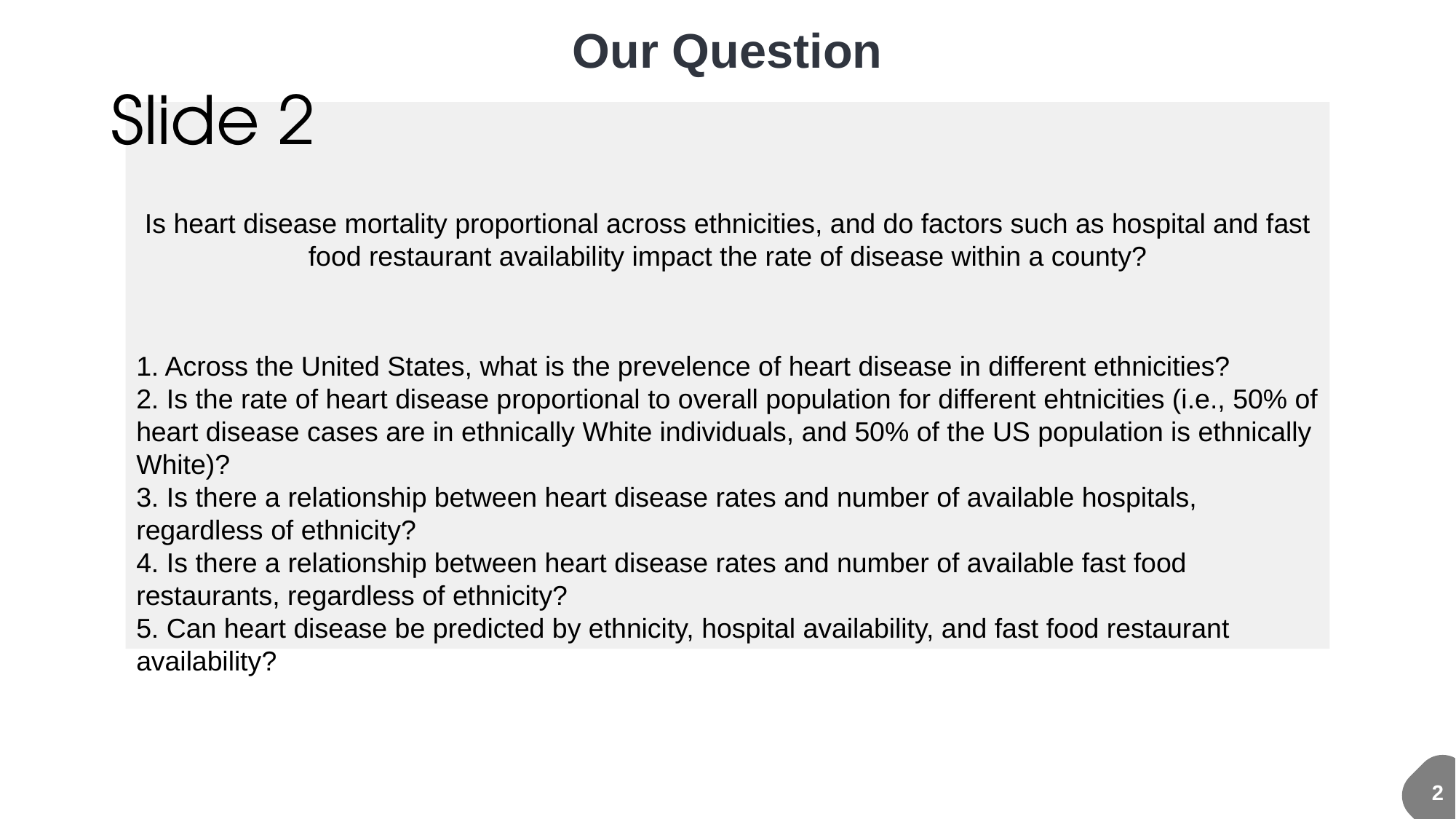

Our Question
# Slide 2
Is heart disease mortality proportional across ethnicities, and do factors such as hospital and fast food restaurant availability impact the rate of disease within a county?
1. Across the United States, what is the prevelence of heart disease in different ethnicities?
2. Is the rate of heart disease proportional to overall population for different ehtnicities (i.e., 50% of heart disease cases are in ethnically White individuals, and 50% of the US population is ethnically White)?
3. Is there a relationship between heart disease rates and number of available hospitals, regardless of ethnicity?
4. Is there a relationship between heart disease rates and number of available fast food restaurants, regardless of ethnicity?
5. Can heart disease be predicted by ethnicity, hospital availability, and fast food restaurant availability?

2